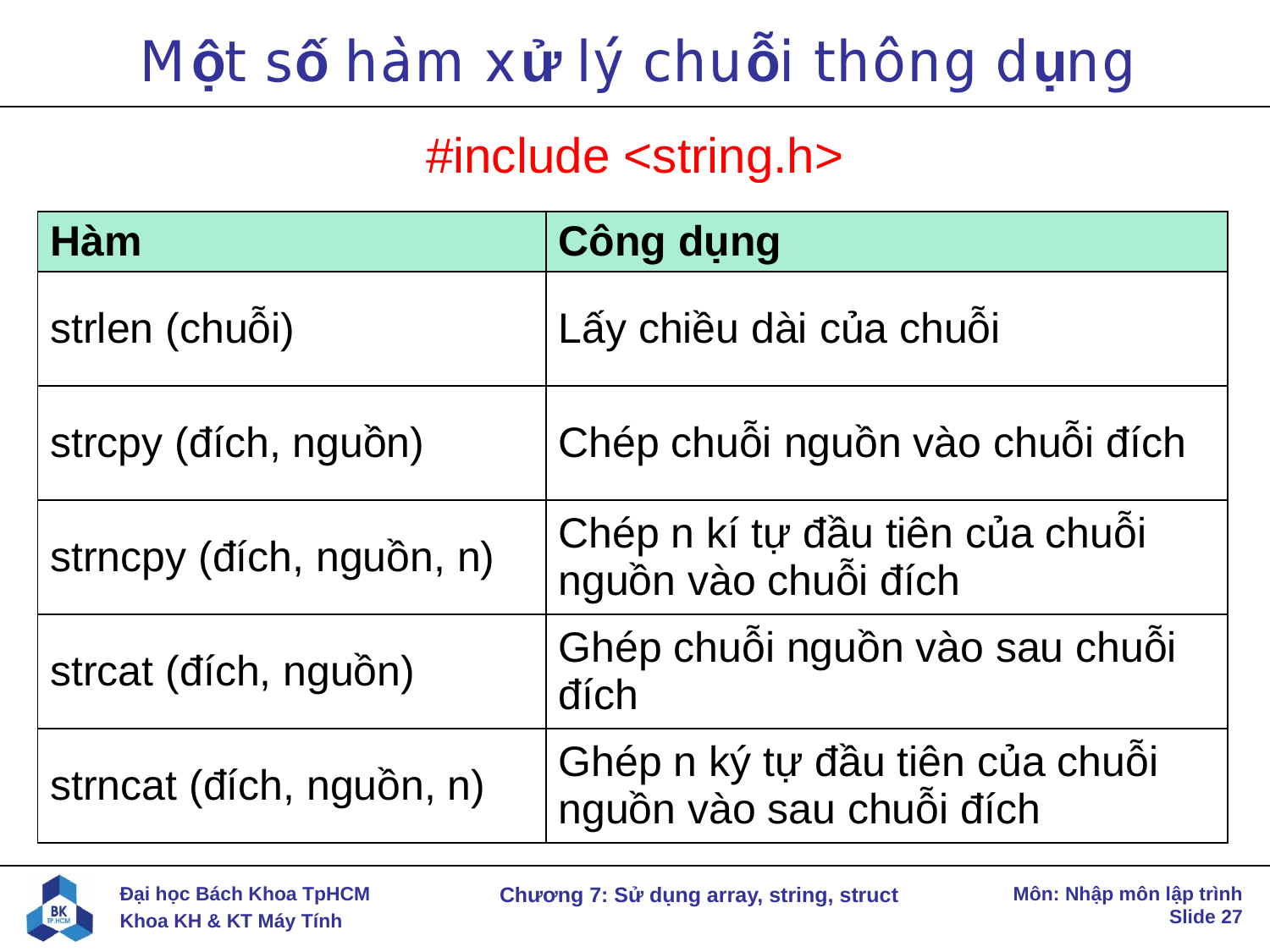

# Một số hàm xử lý chuỗi thông dụng
#include <string.h>
| Hàm | Công dụng |
| --- | --- |
| strlen (chuỗi) | Lấy chiều dài của chuỗi |
| strcpy (đích, nguồn) | Chép chuỗi nguồn vào chuỗi đích |
| strncpy (đích, nguồn, n) | Chép n kí tự đầu tiên của chuỗi nguồn vào chuỗi đích |
| strcat (đích, nguồn) | Ghép chuỗi nguồn vào sau chuỗi đích |
| strncat (đích, nguồn, n) | Ghép n ký tự đầu tiên của chuỗi nguồn vào sau chuỗi đích |